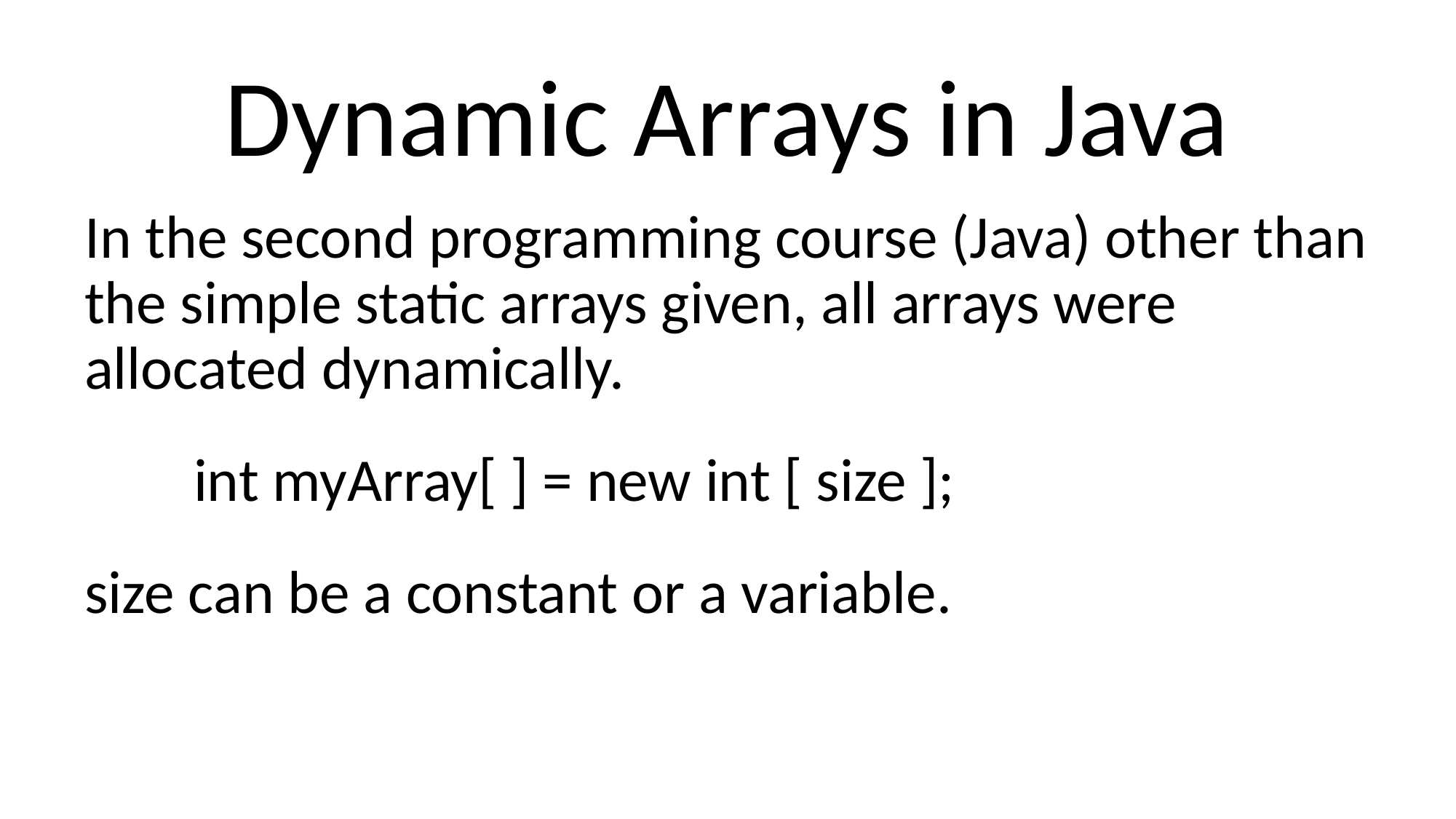

# Dynamic Arrays in Java
In the second programming course (Java) other than the simple static arrays given, all arrays were allocated dynamically.

	int myArray[ ] = new int [ size ];

size can be a constant or a variable.